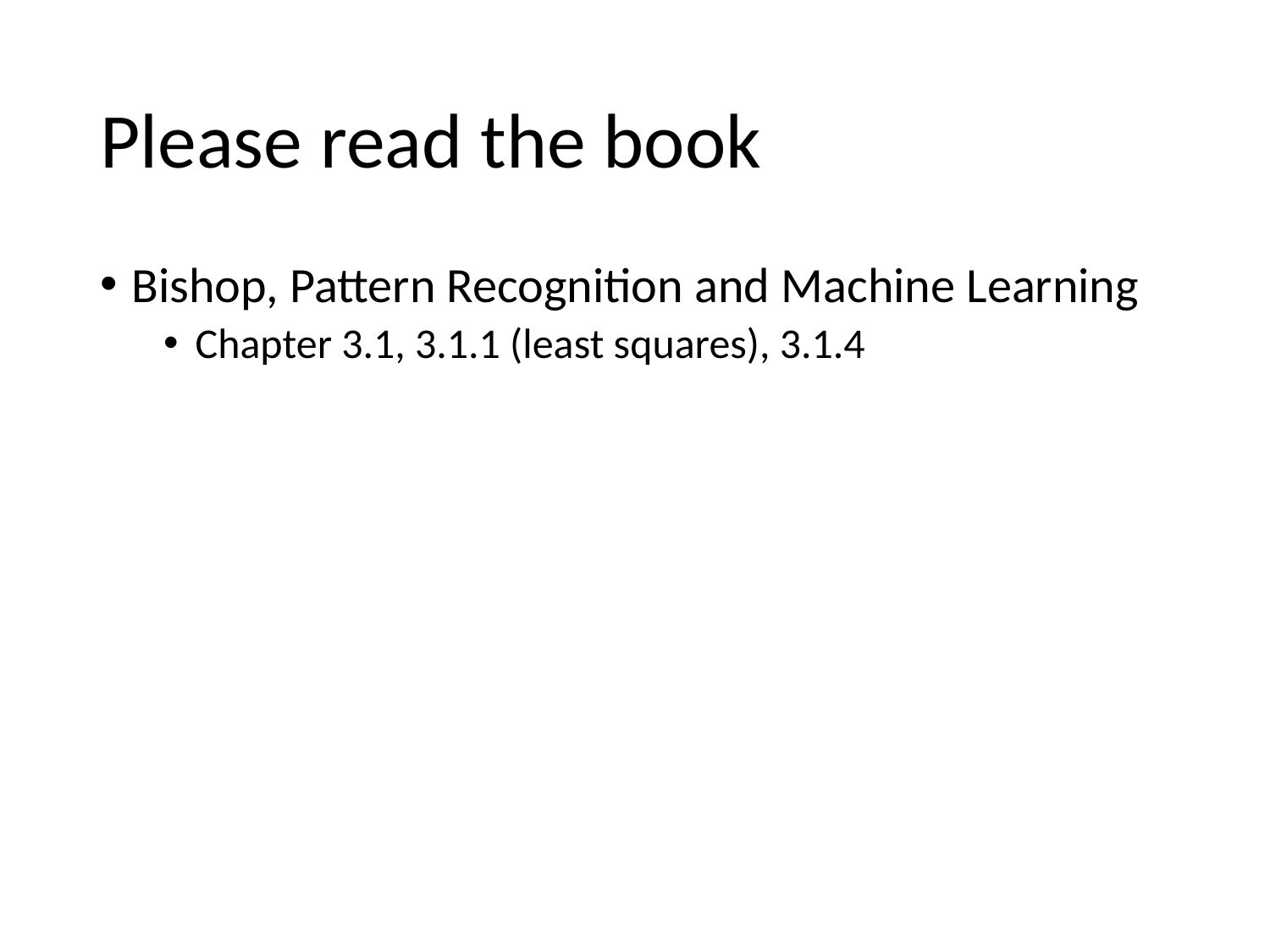

# Please read the book
Bishop, Pattern Recognition and Machine Learning
Chapter 3.1, 3.1.1 (least squares), 3.1.4